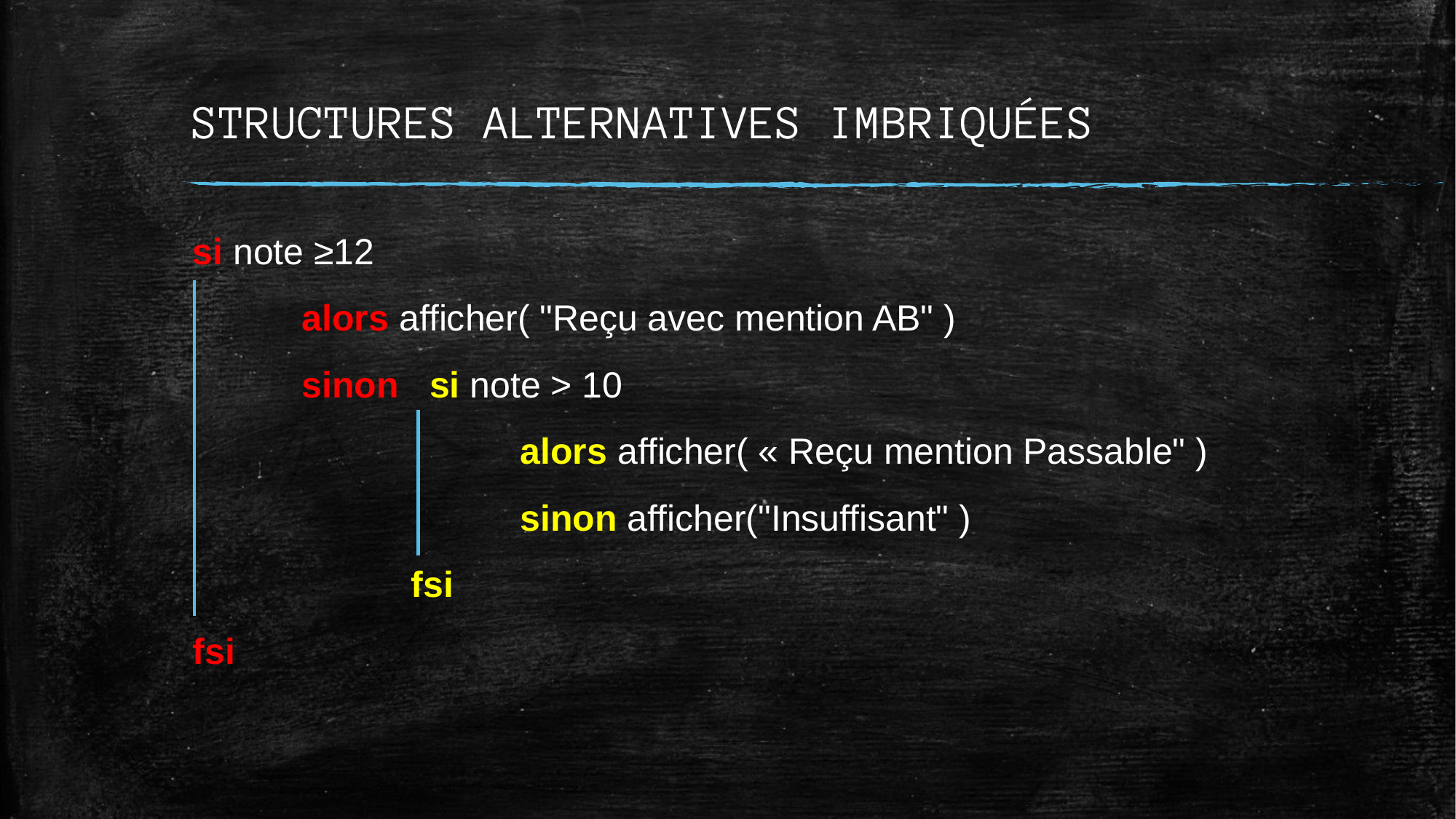

# STRUCTURES ALTERNATIVES IMBRIQUÉES
si note ≥12
	alors afficher( "Reçu avec mention AB" )
	sinon   si note > 10
			alors afficher( « Reçu mention Passable" )
			sinon afficher("Insuffisant" )
		fsi
fsi